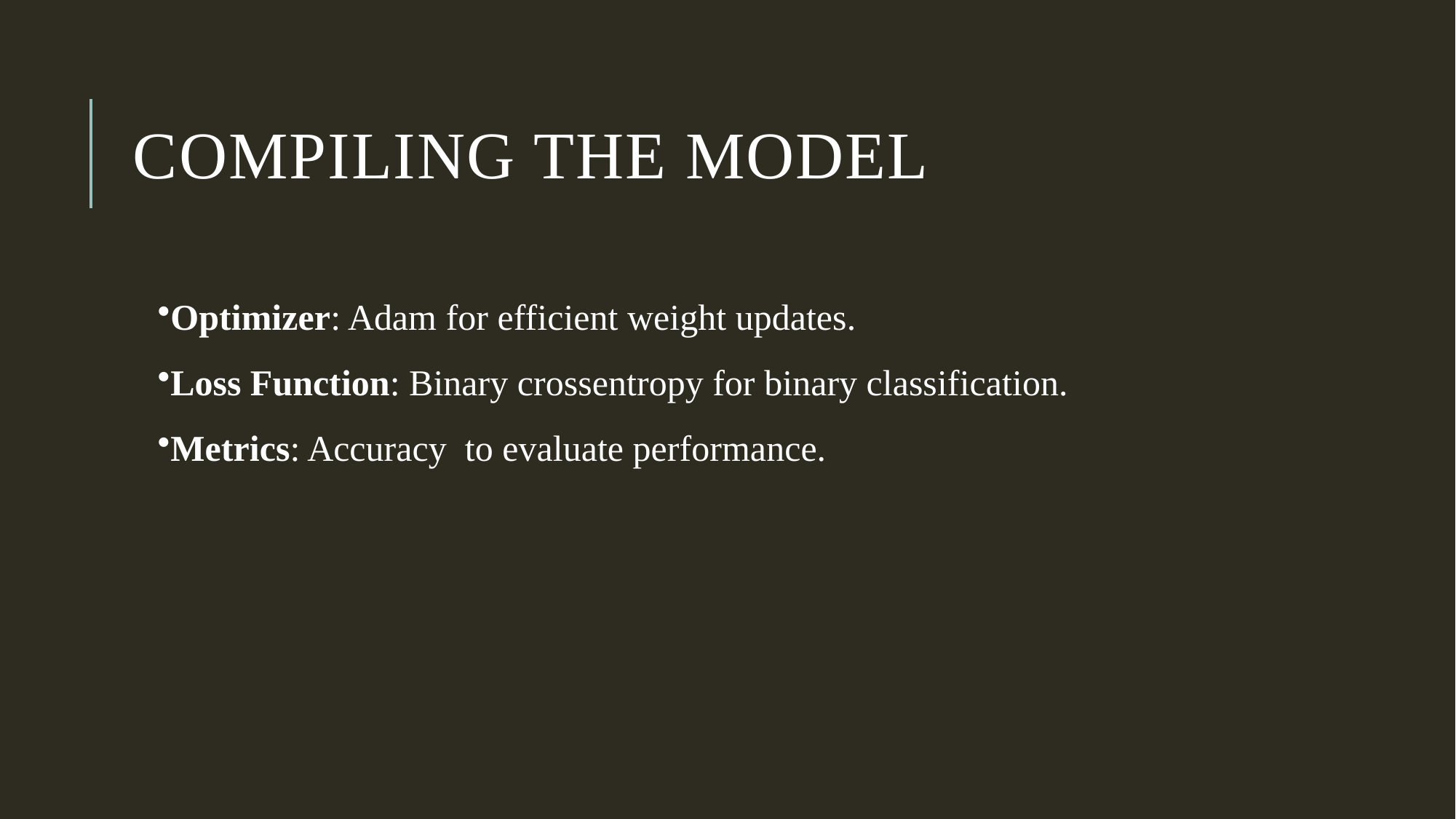

# Compiling the Model
Optimizer: Adam for efficient weight updates.
Loss Function: Binary crossentropy for binary classification.
Metrics: Accuracy  to evaluate performance.